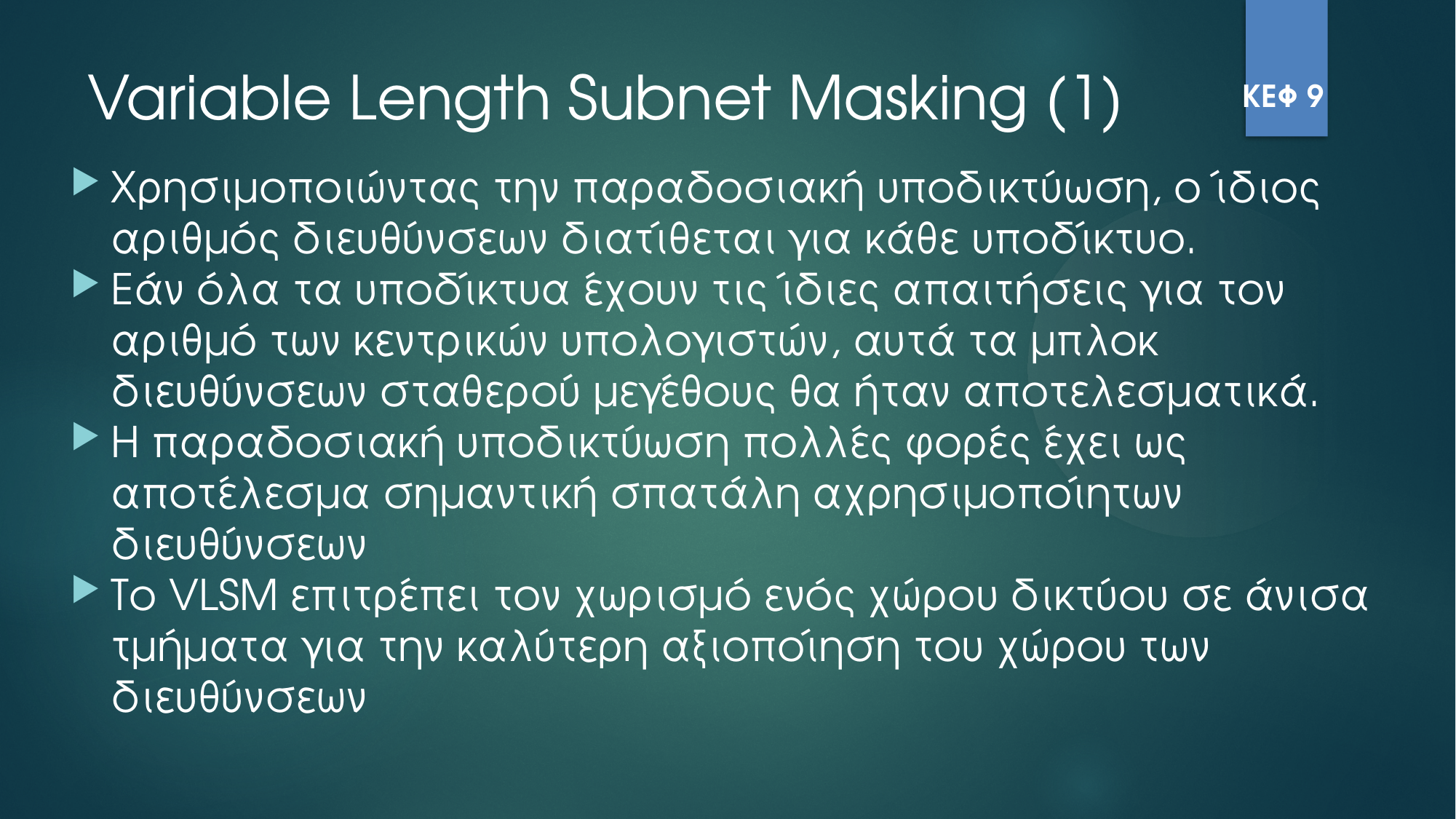

Variable Length Subnet Masking (1)
ΚΕΦ 9

Χρησιμοποιώντας την παραδοσιακή υποδικτύωση, ο ίδιος αριθμός διευθύνσεων διατίθεται για κάθε υποδίκτυο.
Εάν όλα τα υποδίκτυα έχουν τις ίδιες απαιτήσεις για τον αριθμό των κεντρικών υπολογιστών, αυτά τα μπλοκ διευθύνσεων σταθερού μεγέθους θα ήταν αποτελεσματικά.
Η παραδοσιακή υποδικτύωση πολλές φορές έχει ως αποτέλεσμα σημαντική σπατάλη αχρησιμοποίητων διευθύνσεων
Το VLSM επιτρέπει τον χωρισμό ενός χώρου δικτύου σε άνισα τμήματα για την καλύτερη αξιοποίηση του χώρου των διευθύνσεων